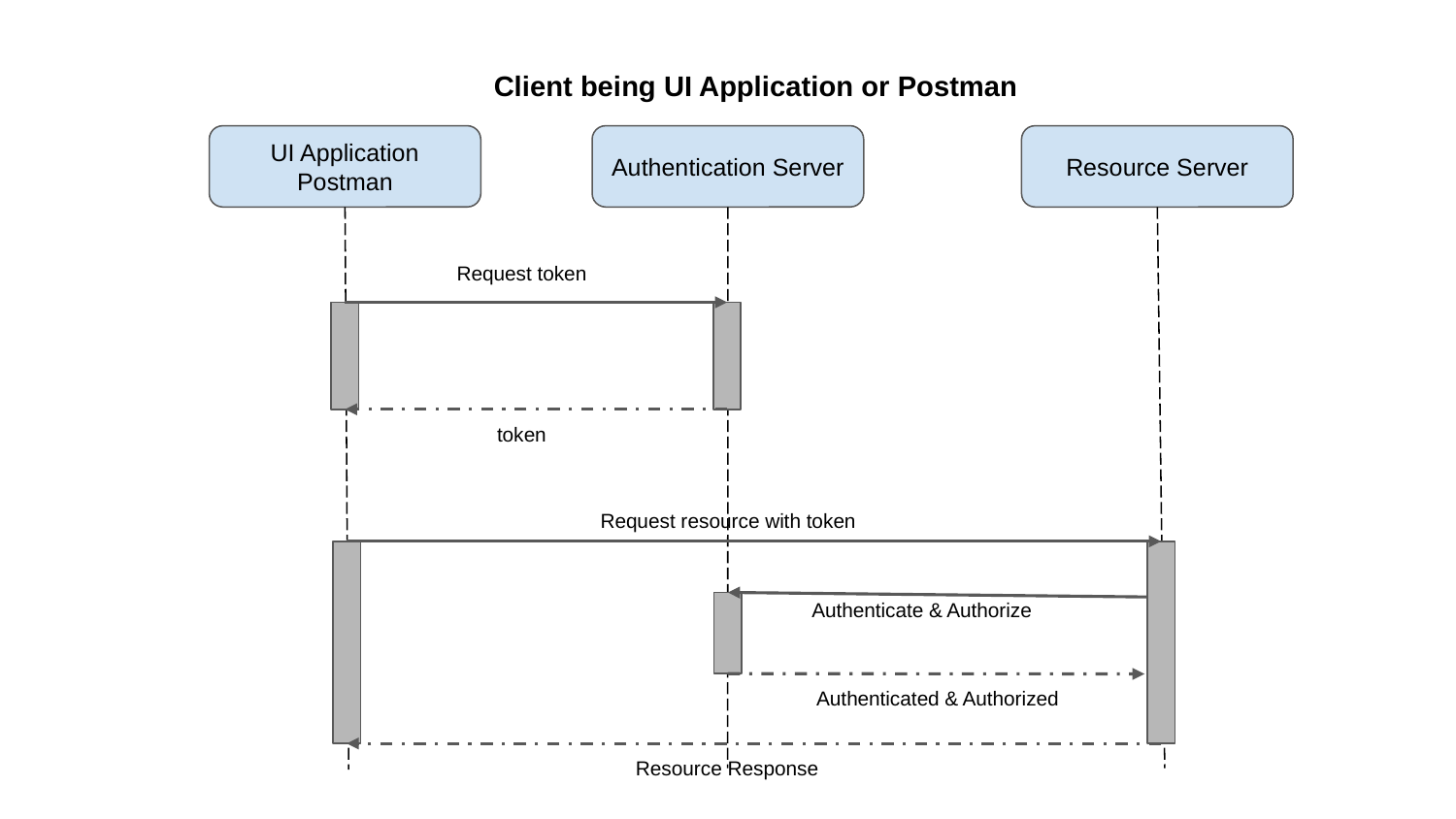

Client being UI Application or Postman
UI Application
Postman
Authentication Server
Resource Server
Request token

token
Request resource with token

Authenticate & Authorize

Authenticated & Authorized
Resource Response